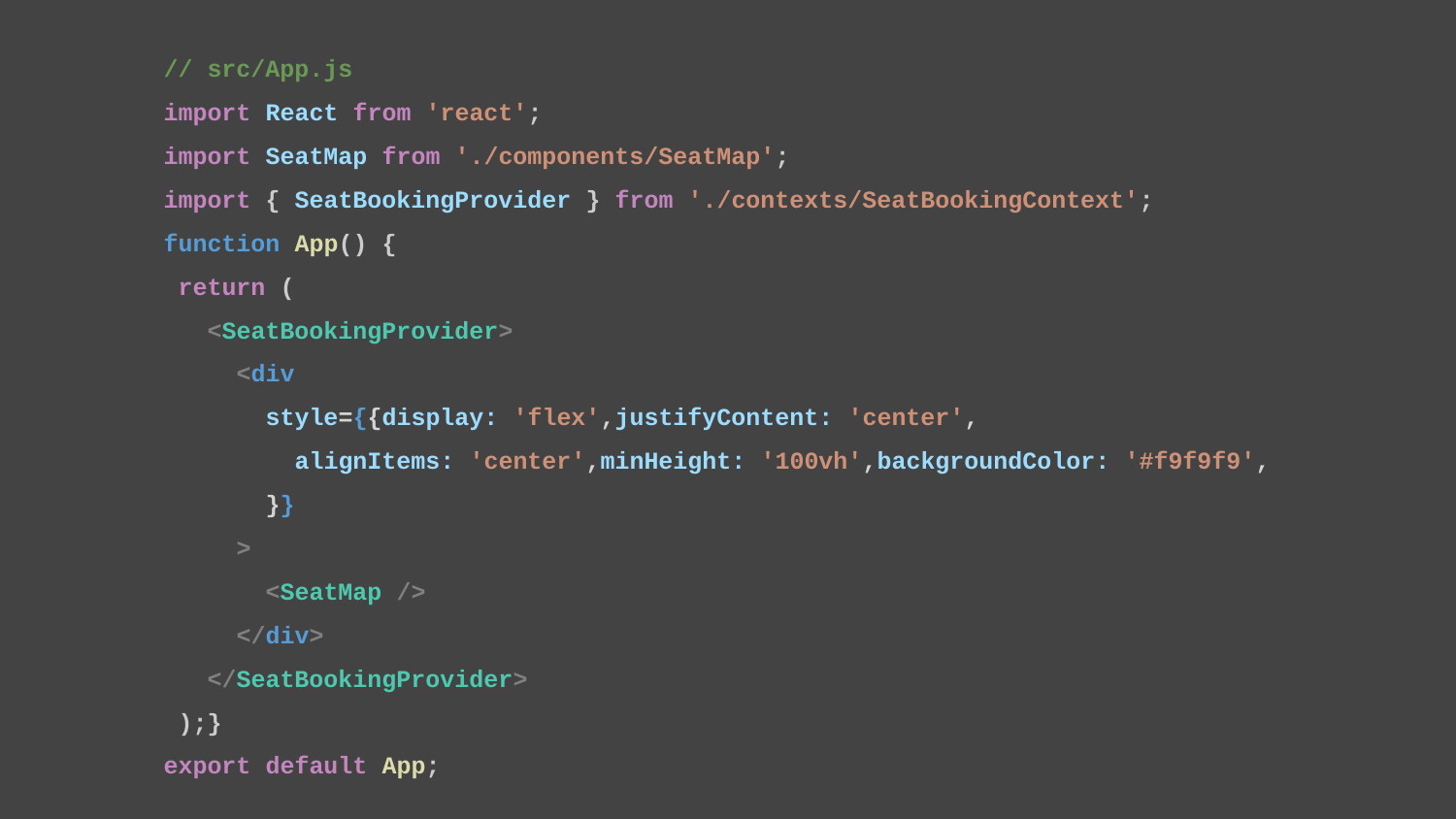

// src/App.js
import React from 'react';
import SeatMap from './components/SeatMap';
import { SeatBookingProvider } from './contexts/SeatBookingContext';
function App() {
 return (
   <SeatBookingProvider>
     <div
       style={{display: 'flex',justifyContent: 'center',
         alignItems: 'center',minHeight: '100vh',backgroundColor: '#f9f9f9',
       }}
     >
       <SeatMap />
     </div>
   </SeatBookingProvider>
 );}
export default App;